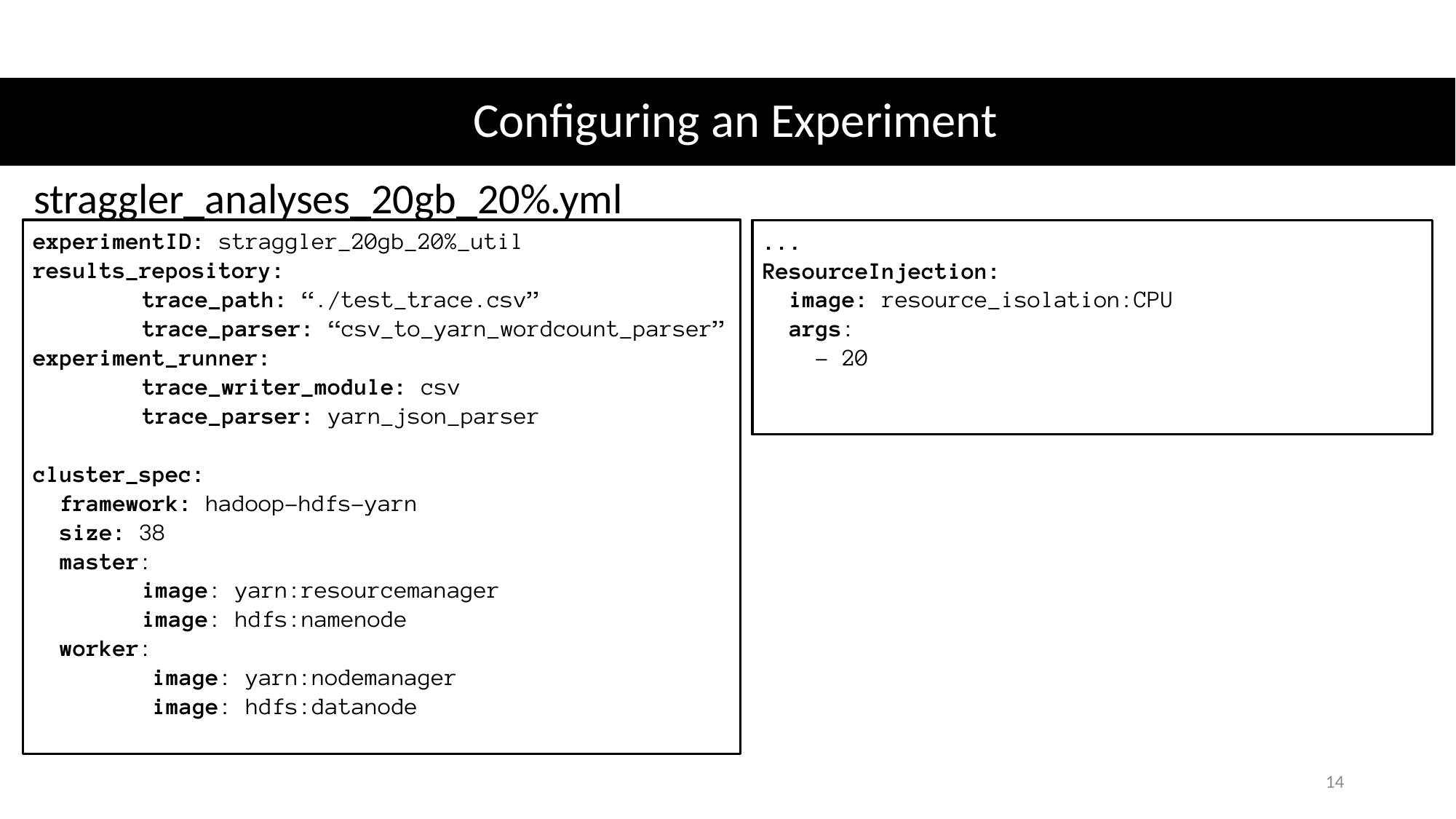

# Configuring an Experiment

straggler_analyses_20gb_20%.yml
experimentID: straggler_20gb_20%_util
results_repository:
	trace_path: “./test_trace.csv”
	trace_parser: “csv_to_yarn_wordcount_parser”
experiment_runner:
	trace_writer_module: csv
	trace_parser: yarn_json_parser

cluster_spec:
  framework: hadoop-hdfs-yarn
  size: 38
  master:
	image: yarn:resourcemanager
	image: hdfs:namenode
  worker:
         image: yarn:nodemanager
         image: hdfs:datanode

...
ResourceInjection:
  image: resource_isolation:CPU
  args:
    - 20

14